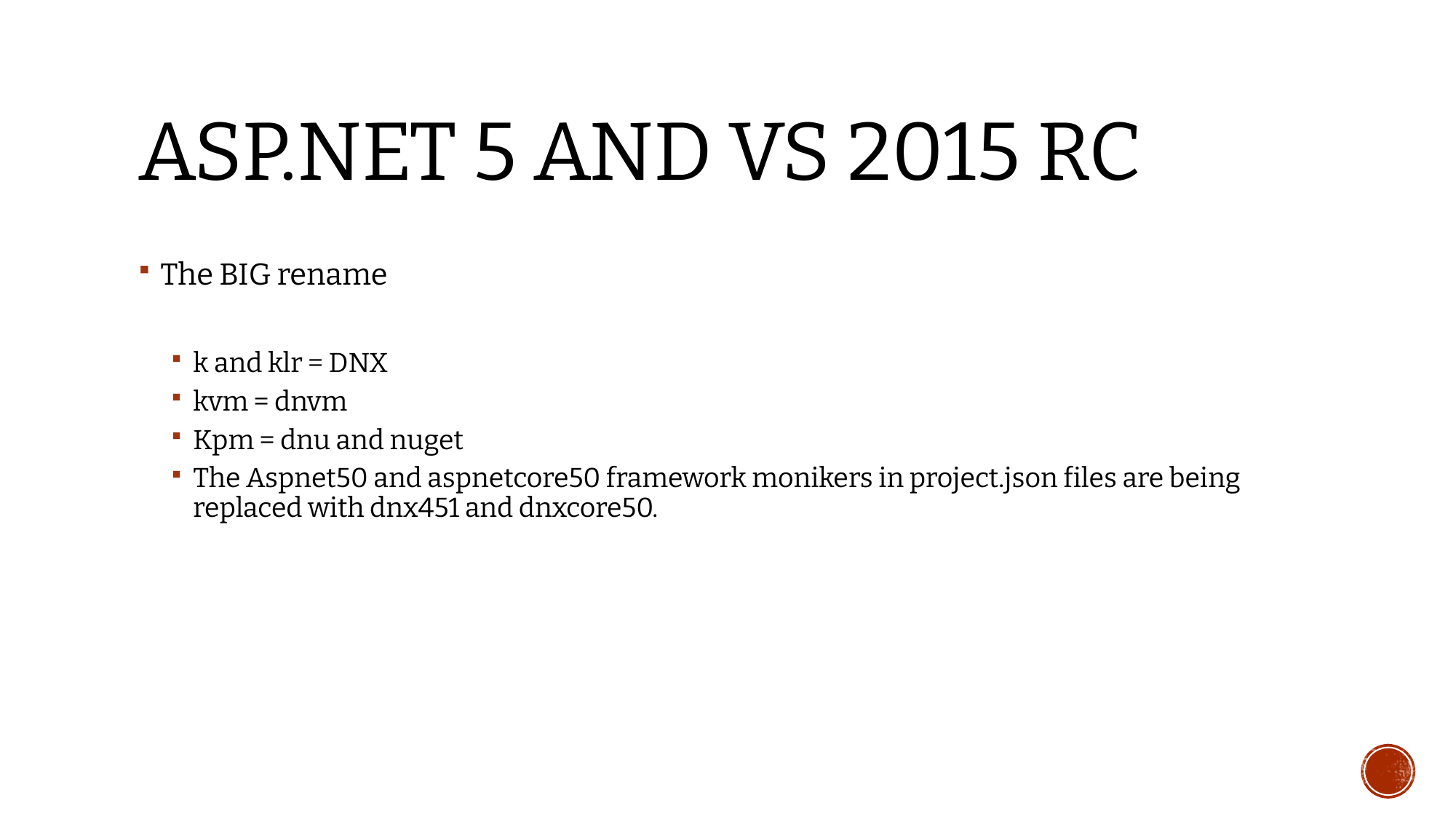

# ASP.NET 5 and Vs 2015 RC
The BIG rename

k and klr = DNX
kvm = dnvm
Kpm = dnu and nuget
The Aspnet50 and aspnetcore50 framework monikers in project.json files are being replaced with dnx451 and dnxcore50.